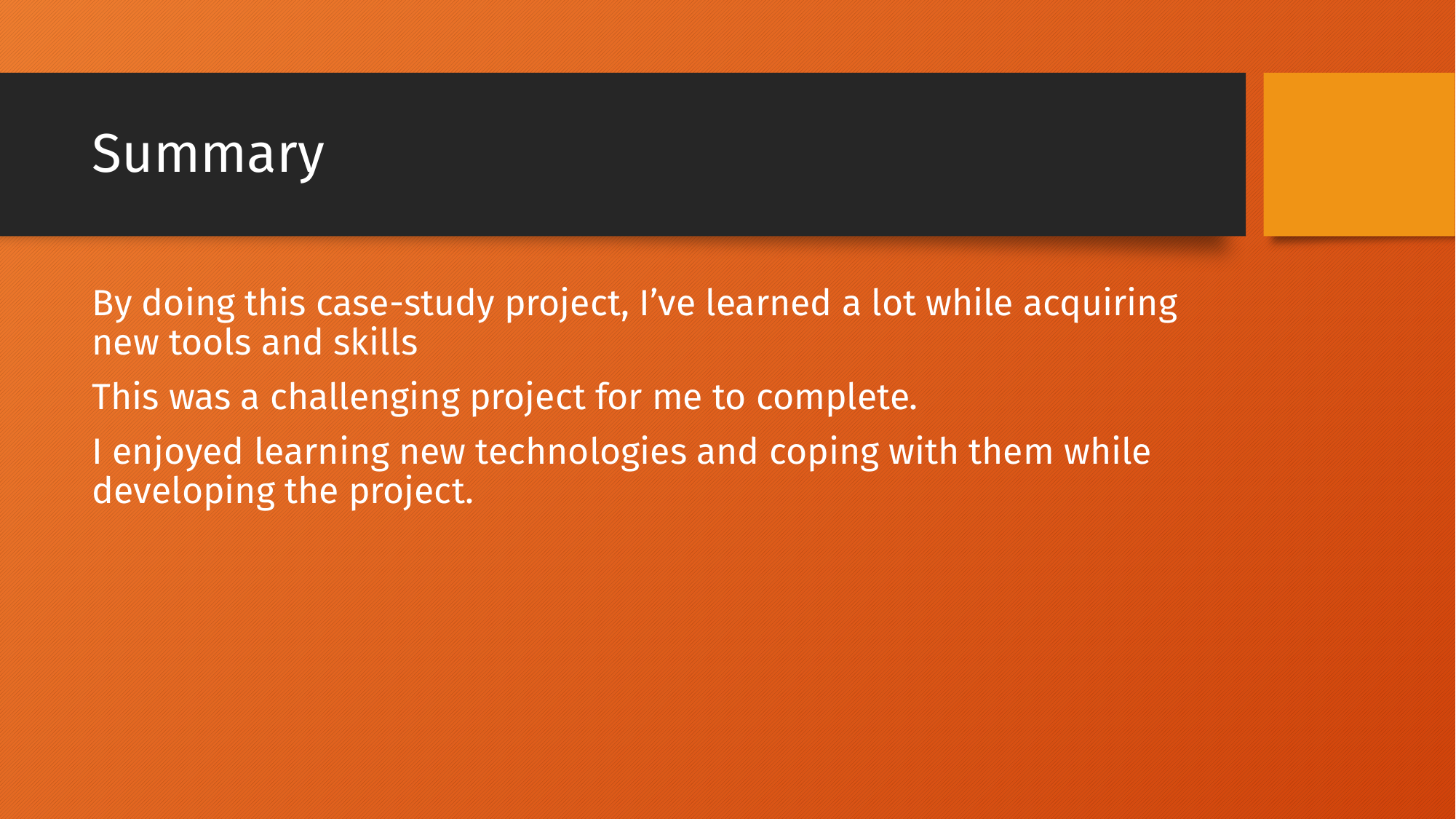

# Summary
By doing this case-study project, I’ve learned a lot while acquiring new tools and skills
This was a challenging project for me to complete.
I enjoyed learning new technologies and coping with them while developing the project.